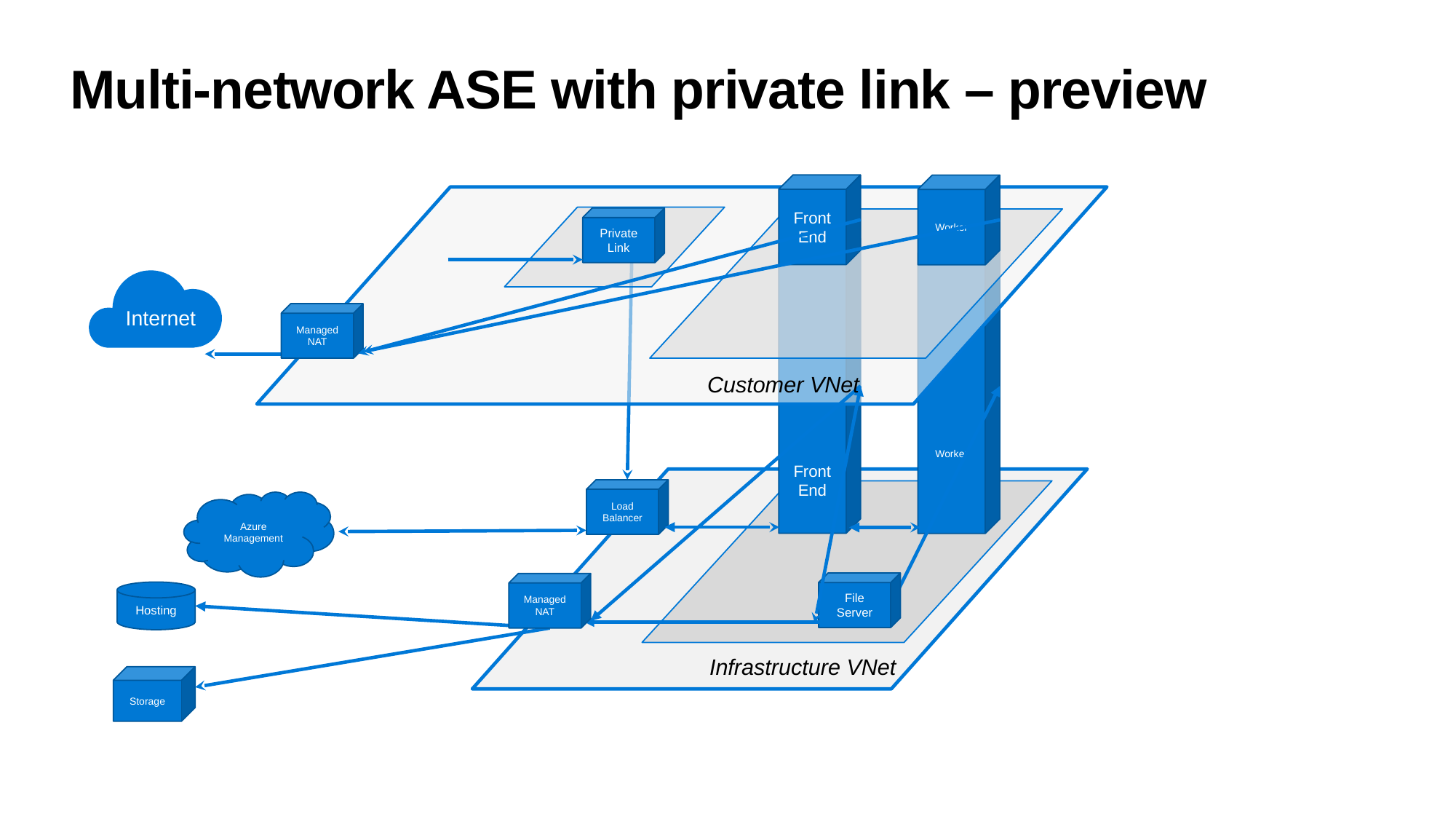

# Multi-network ASE with private link – preview
Front
End
Worker

Private Link

Front
End

Worker
Internet
Managed
NAT
Customer VNet

Load
Balancer

Azure Management
File
Server
Managed
NAT
Hosting
Infrastructure VNet
Storage
Microsoft Confidential